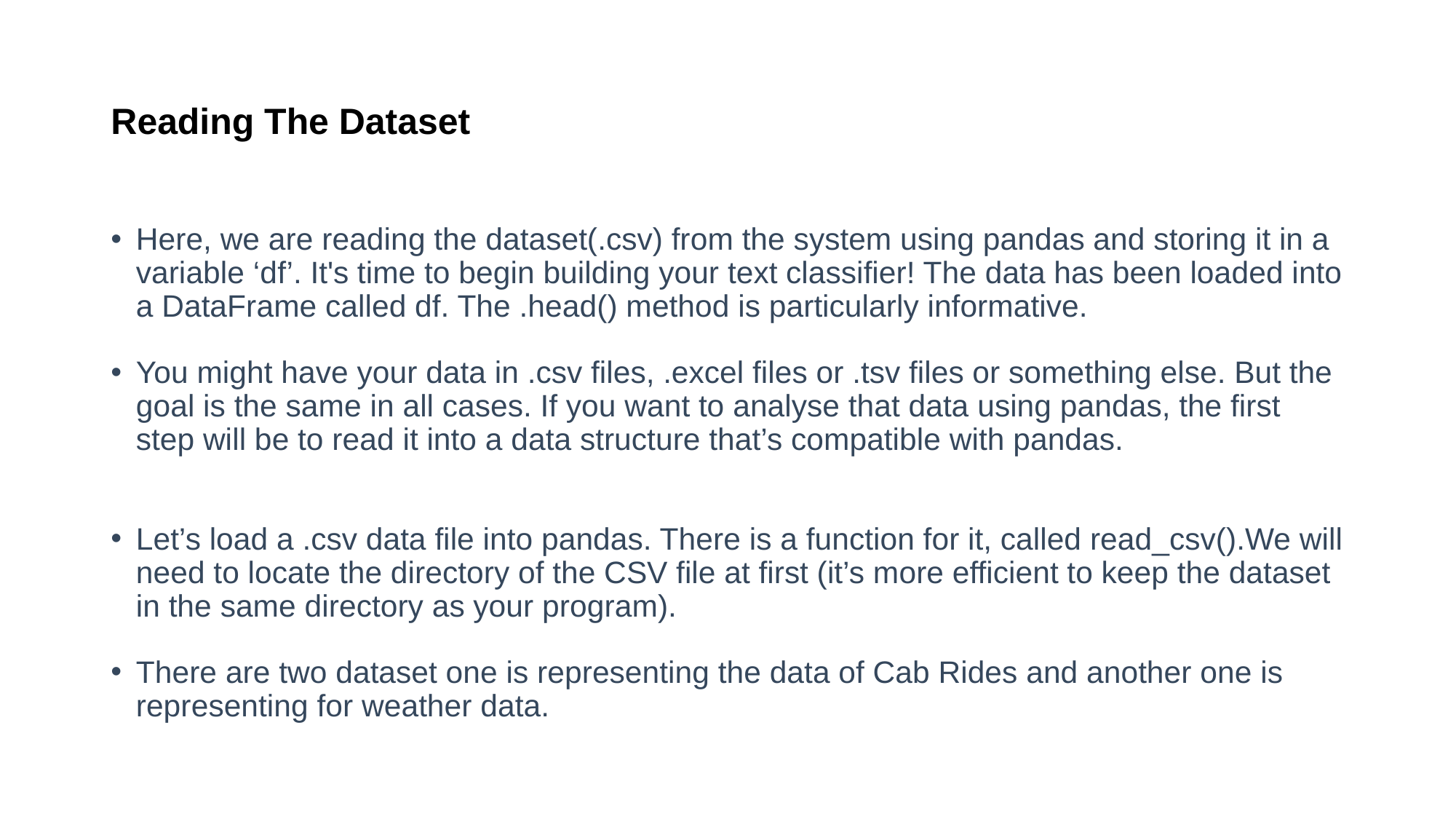

# Reading The Dataset
Here, we are reading the dataset(.csv) from the system using pandas and storing it in a variable ‘df’. It's time to begin building your text classifier! The data has been loaded into a DataFrame called df. The .head() method is particularly informative.

You might have your data in .csv files, .excel files or .tsv files or something else. But the goal is the same in all cases. If you want to analyse that data using pandas, the first step will be to read it into a data structure that’s compatible with pandas.

Let’s load a .csv data file into pandas. There is a function for it, called read_csv().We will need to locate the directory of the CSV file at first (it’s more efficient to keep the dataset in the same directory as your program).

There are two dataset one is representing the data of Cab Rides and another one is representing for weather data.